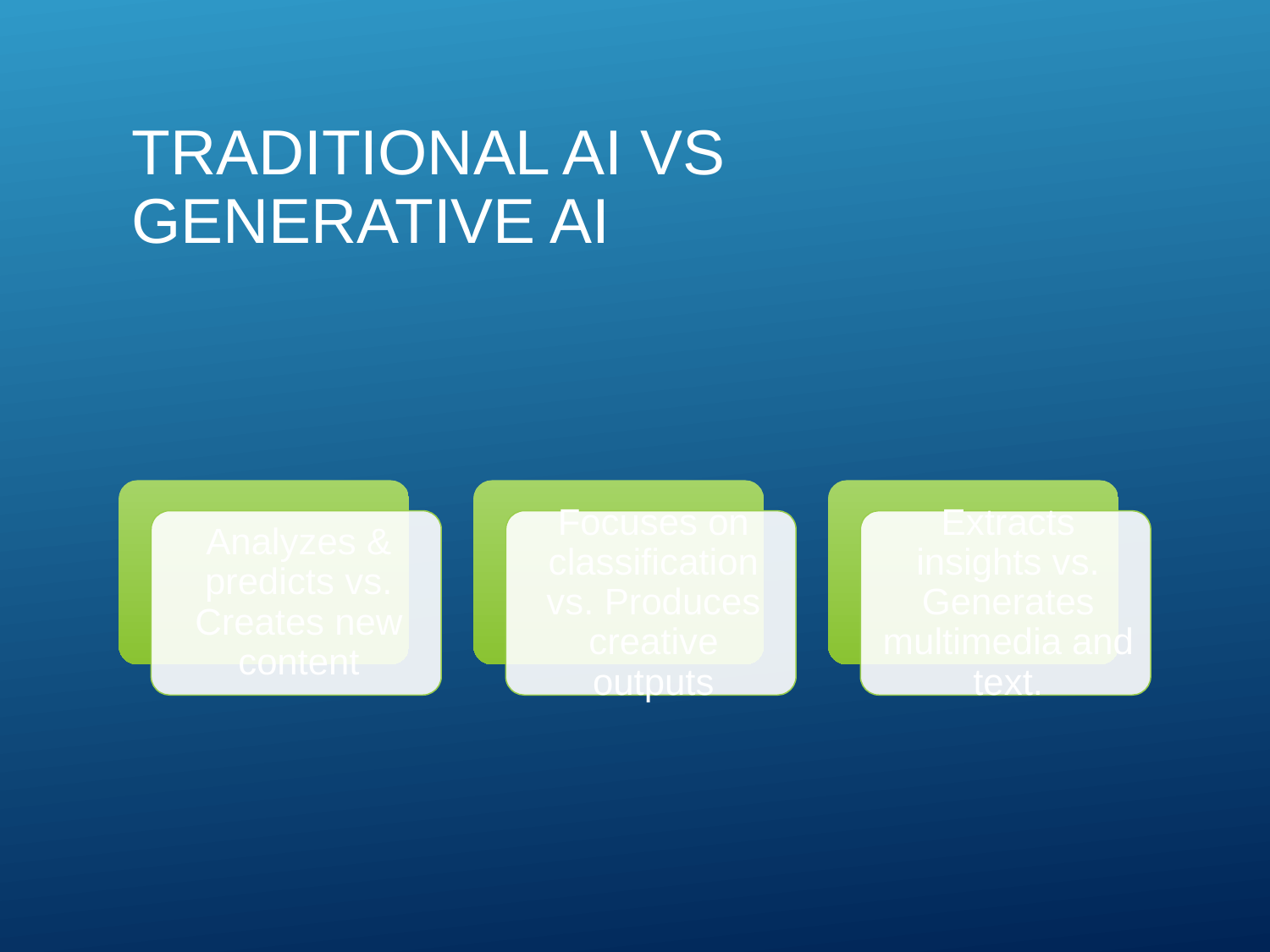

# Traditional AI vs Generative AI
Analyzes & predicts vs. Creates new content
Focuses on classification vs. Produces creative outputs
Extracts insights vs. Generates multimedia and text.